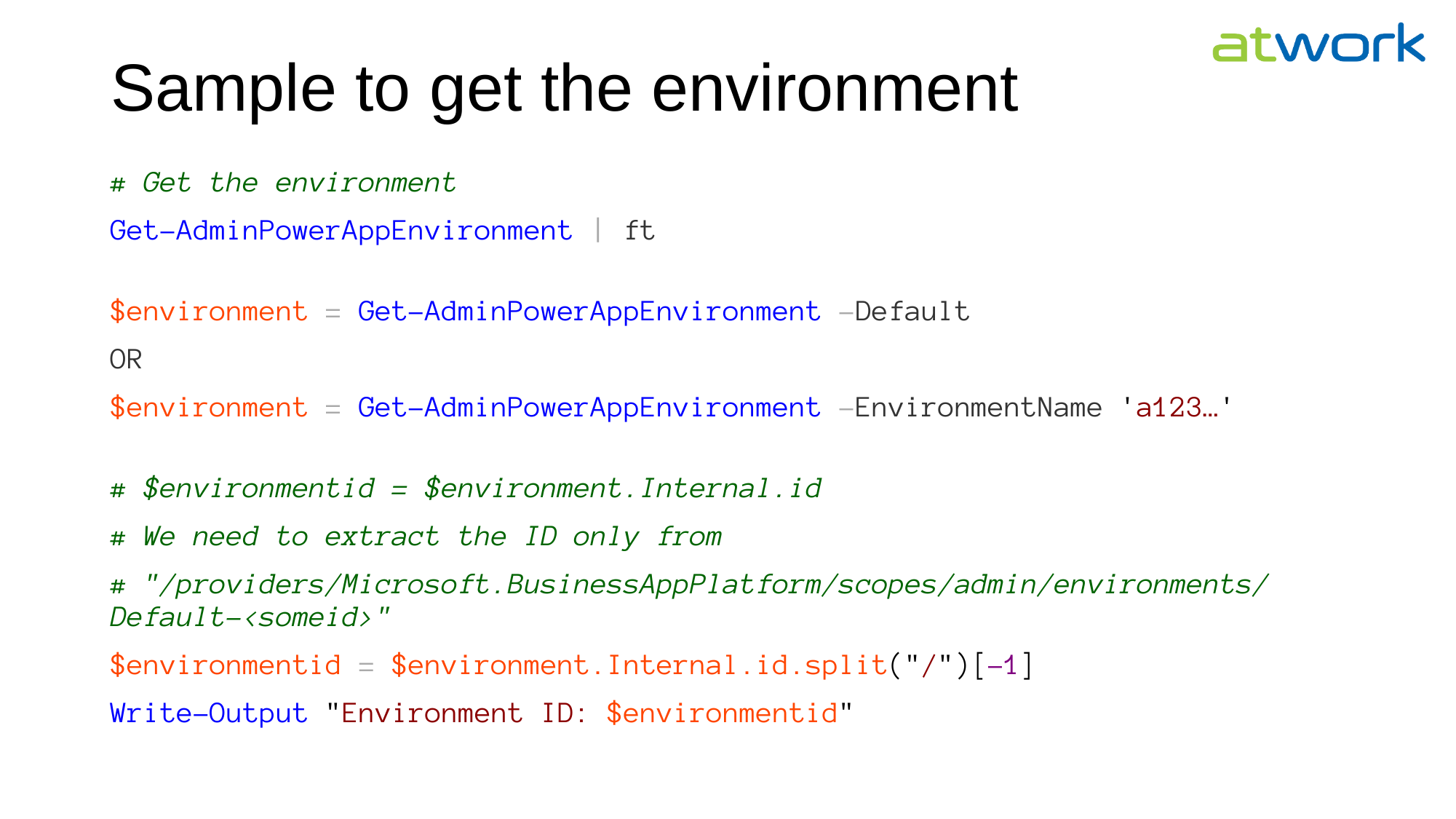

# Sample to get the environment
# Get the environment
Get-AdminPowerAppEnvironment | ft
$environment = Get-AdminPowerAppEnvironment -Default
OR
$environment = Get-AdminPowerAppEnvironment -EnvironmentName 'a123…'
# $environmentid = $environment.Internal.id
# We need to extract the ID only from
# "/providers/Microsoft.BusinessAppPlatform/scopes/admin/environments/Default-<someid>"
$environmentid = $environment.Internal.id.split("/")[-1]
Write-Output "Environment ID: $environmentid"